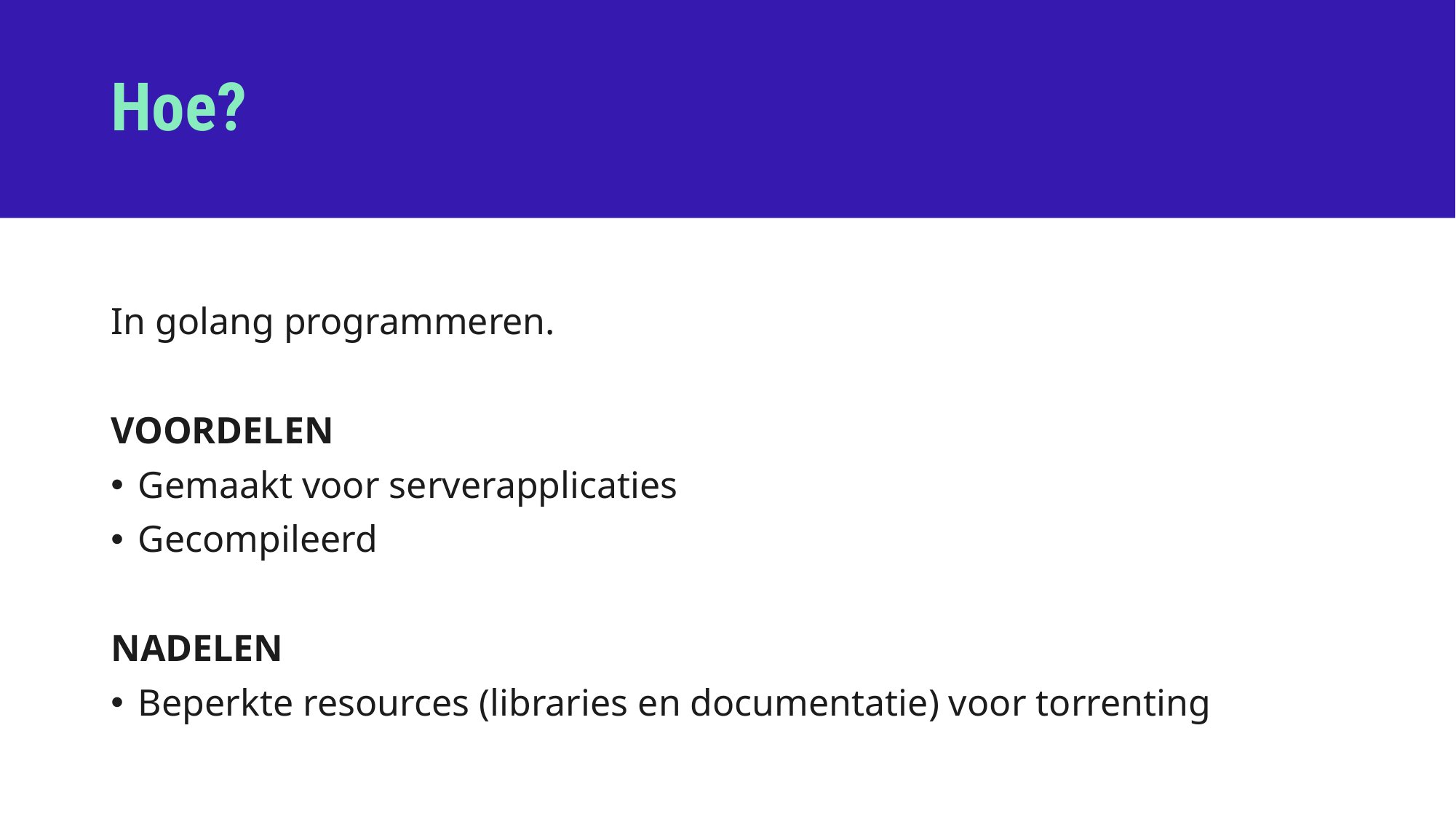

# Hoe?
In golang programmeren.

VOORDELEN
Gemaakt voor serverapplicaties
Gecompileerd

NADELEN
Beperkte resources (libraries en documentatie) voor torrenting